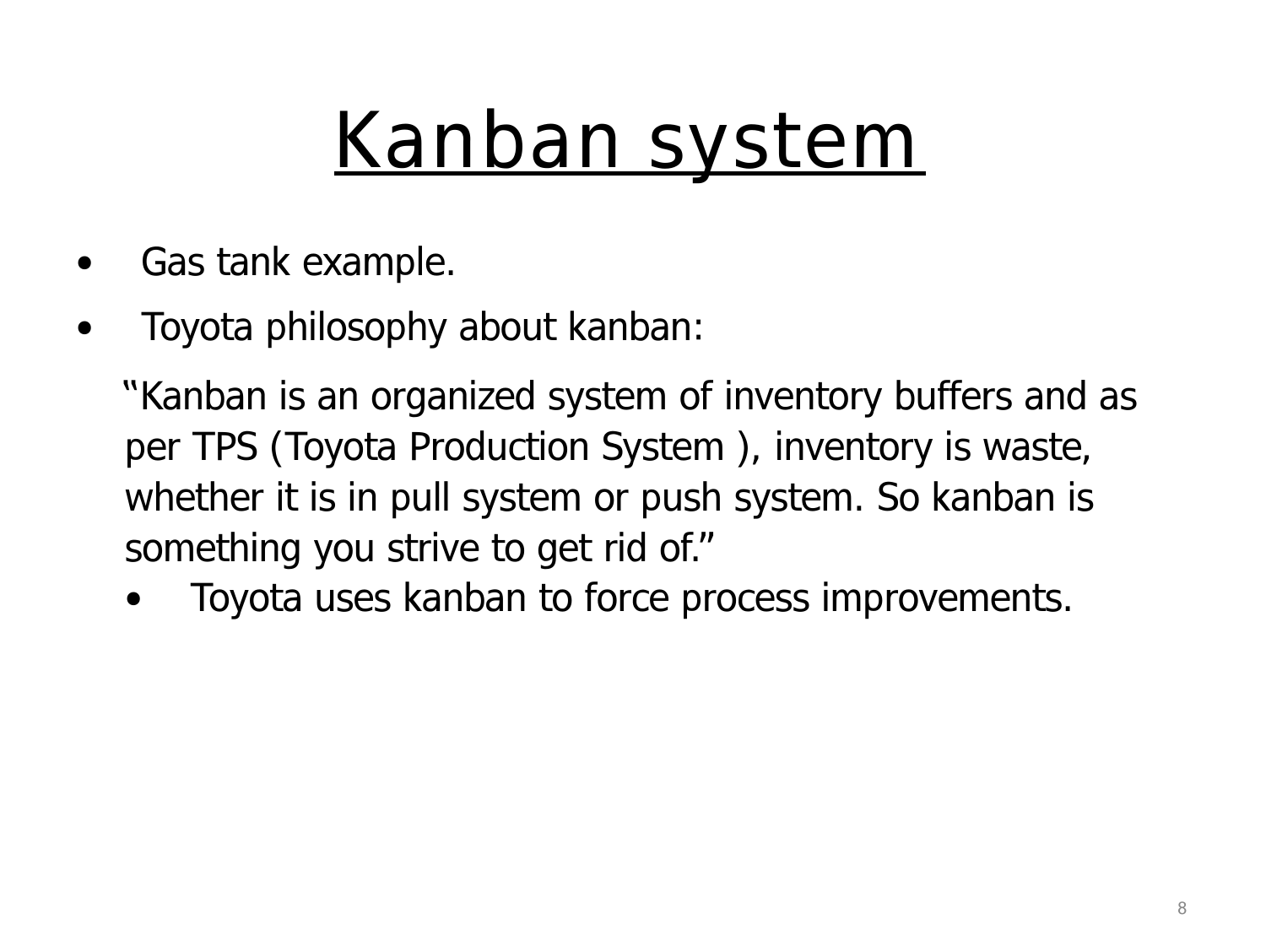

Kanban system
•    Gas tank example.
•    Toyota philosophy about kanban:
“Kanban is an organized system of inventory buffers and as per TPS (Toyota Production System ), inventory is waste, whether it is in pull system or push system. So kanban is something you strive to get rid of.”
•    Toyota uses kanban to force process improvements.
8